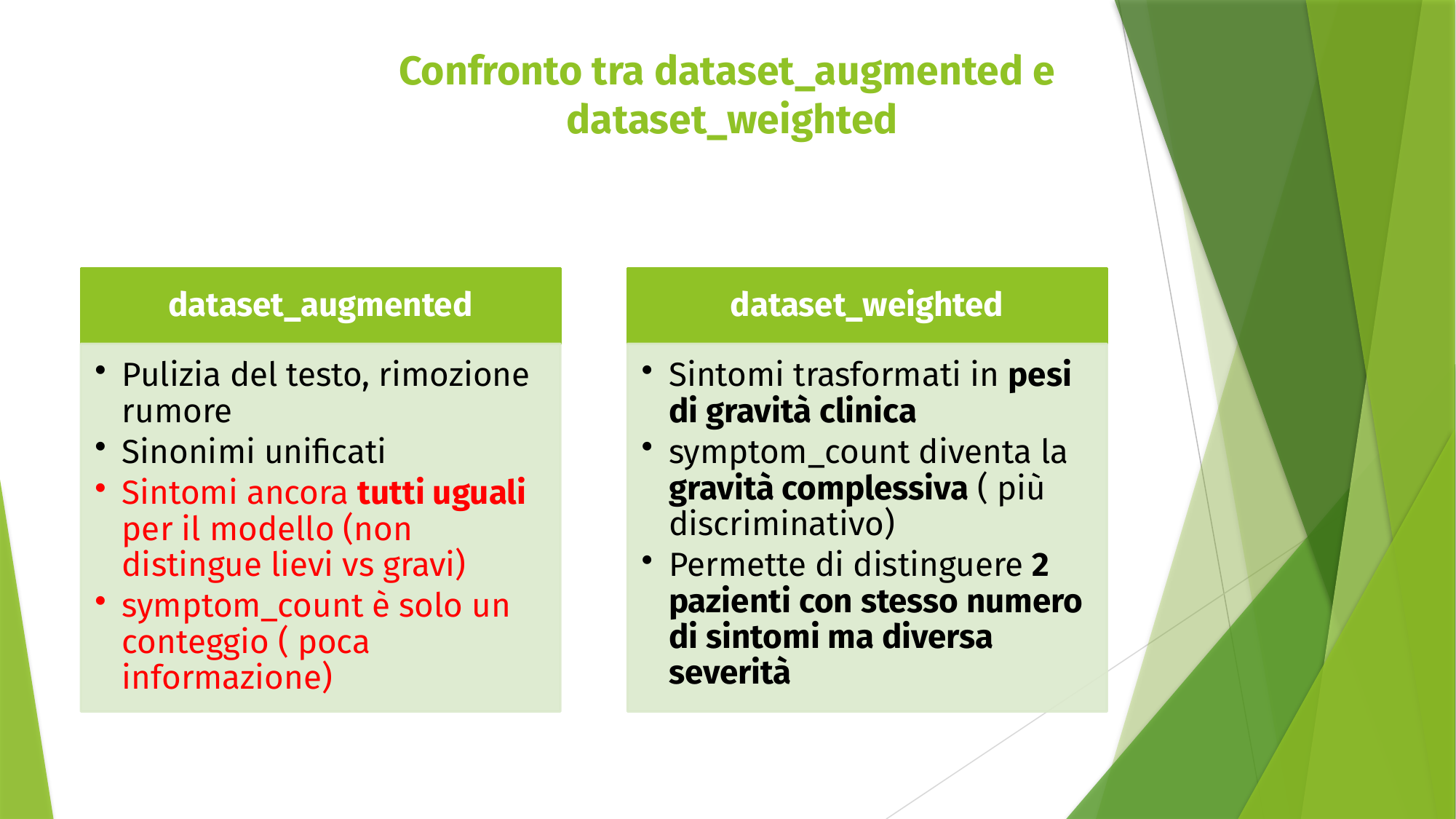

# Confronto tra dataset_augmented e dataset_weighted
dataset_augmented
Pulizia del testo, rimozione rumore
Sinonimi unificati
Sintomi ancora tutti uguali per il modello (non distingue lievi vs gravi)
symptom_count è solo un conteggio ( poca informazione)
dataset_weighted
Sintomi trasformati in pesi di gravità clinica
symptom_count diventa la gravità complessiva ( più discriminativo)
Permette di distinguere 2 pazienti con stesso numero di sintomi ma diversa severità